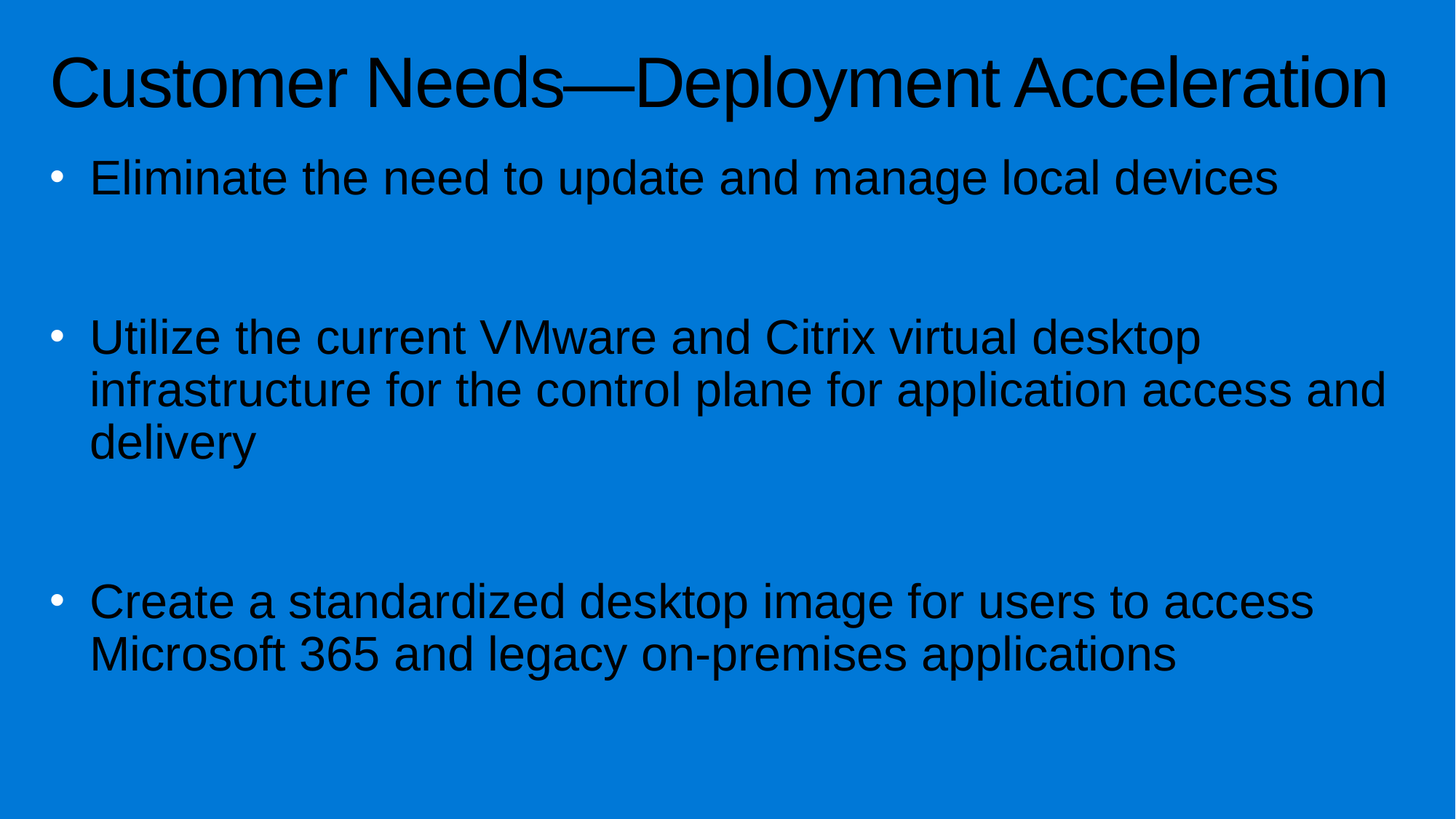

# Customer Needs—Deployment Acceleration
Eliminate the need to update and manage local devices

Utilize the current VMware and Citrix virtual desktop infrastructure for the control plane for application access and delivery

Create a standardized desktop image for users to access Microsoft 365 and legacy on-premises applications